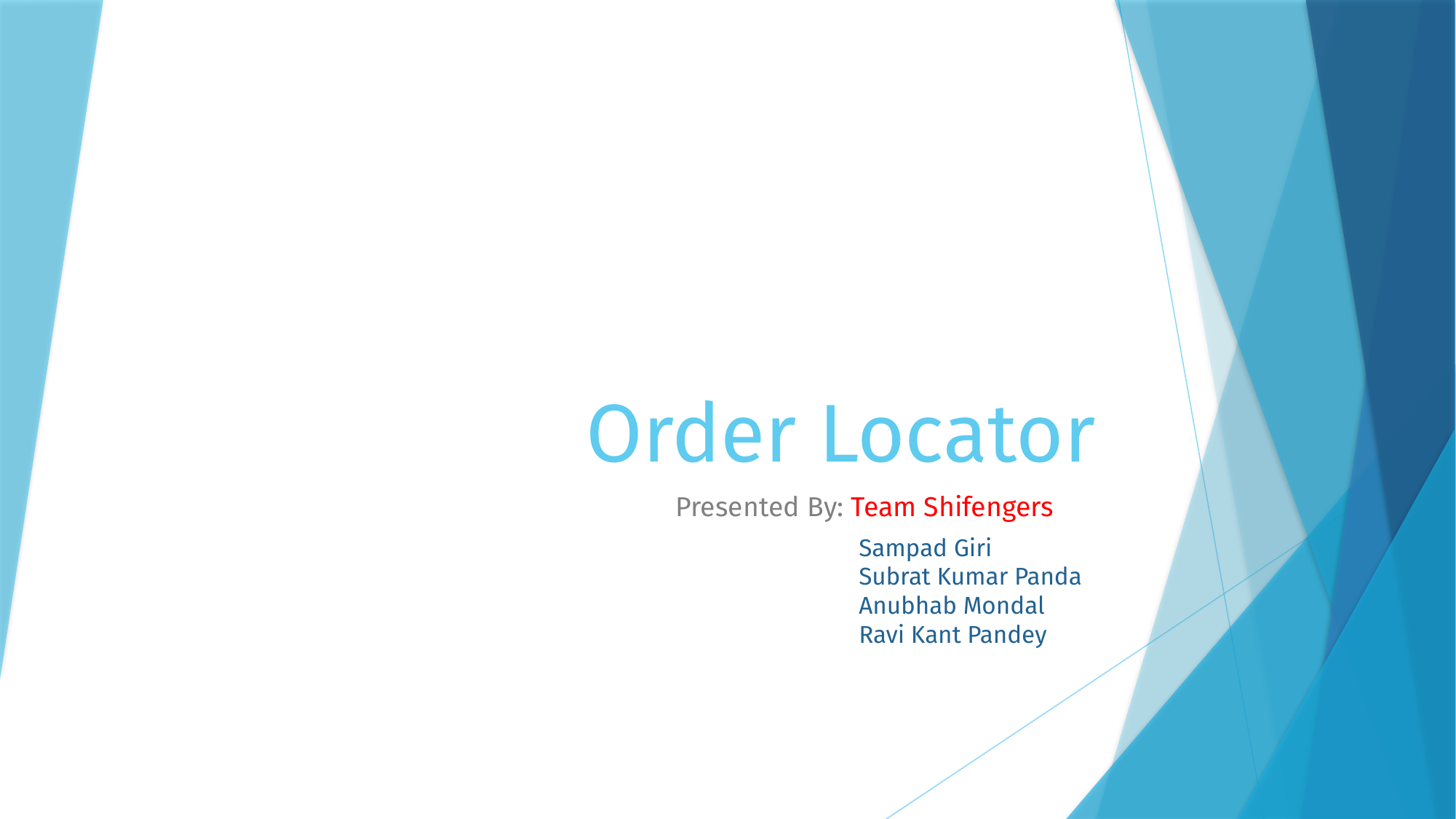

# Order Locator
Presented By: Team Shifengers
Sampad Giri
Subrat Kumar Panda
Anubhab Mondal
Ravi Kant Pandey